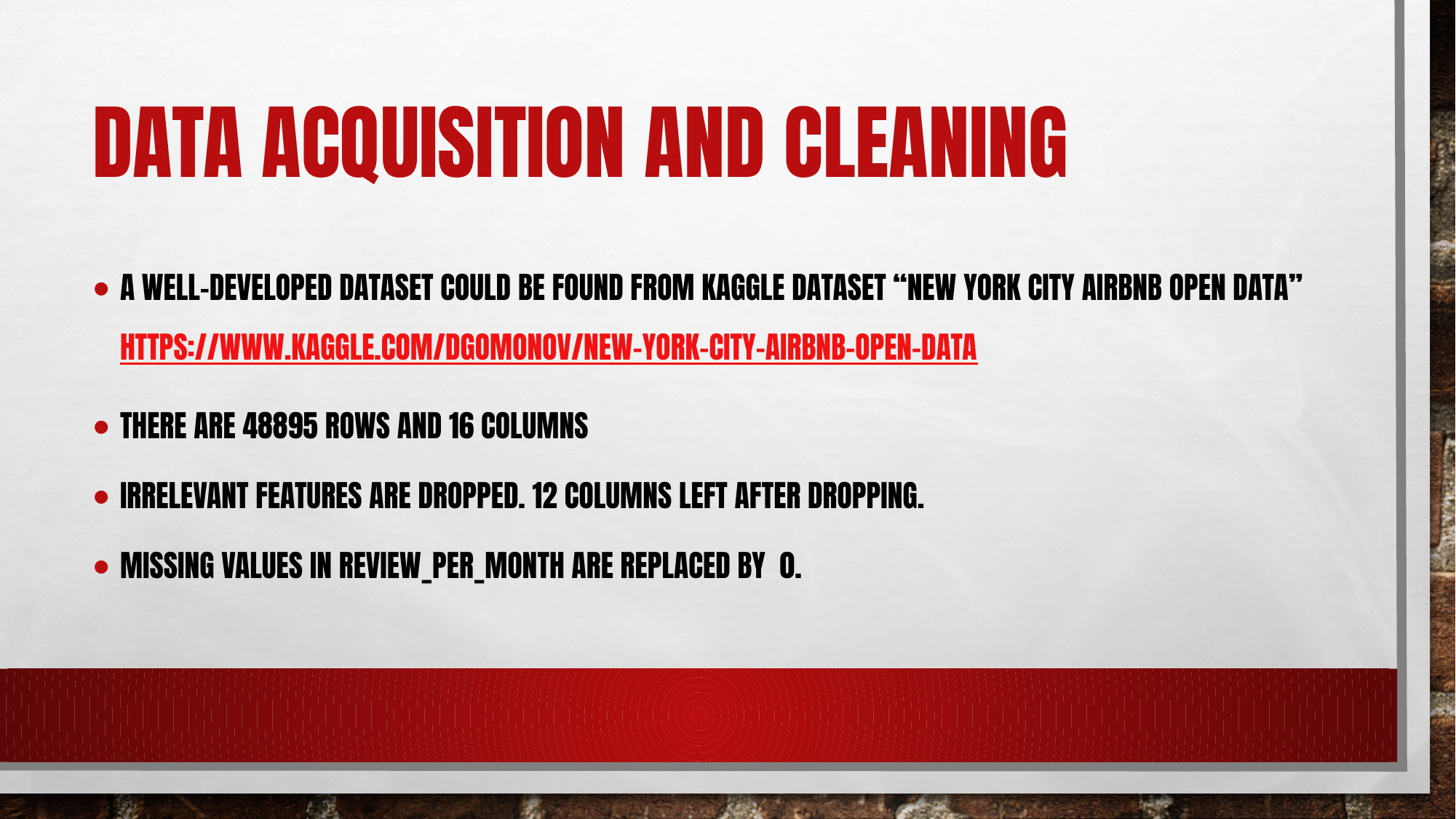

# Data acquisition and cleaning
A well-developed dataset could be found from Kaggle dataset “New York City Airbnb Open Data” https://www.kaggle.com/dgomonov/new-york-city-airbnb-open-data
There are 48895 rows and 16 columns
Irrelevant features are dropped. 12 columns left after dropping.
Missing values in review_per_month are replaced by  0.